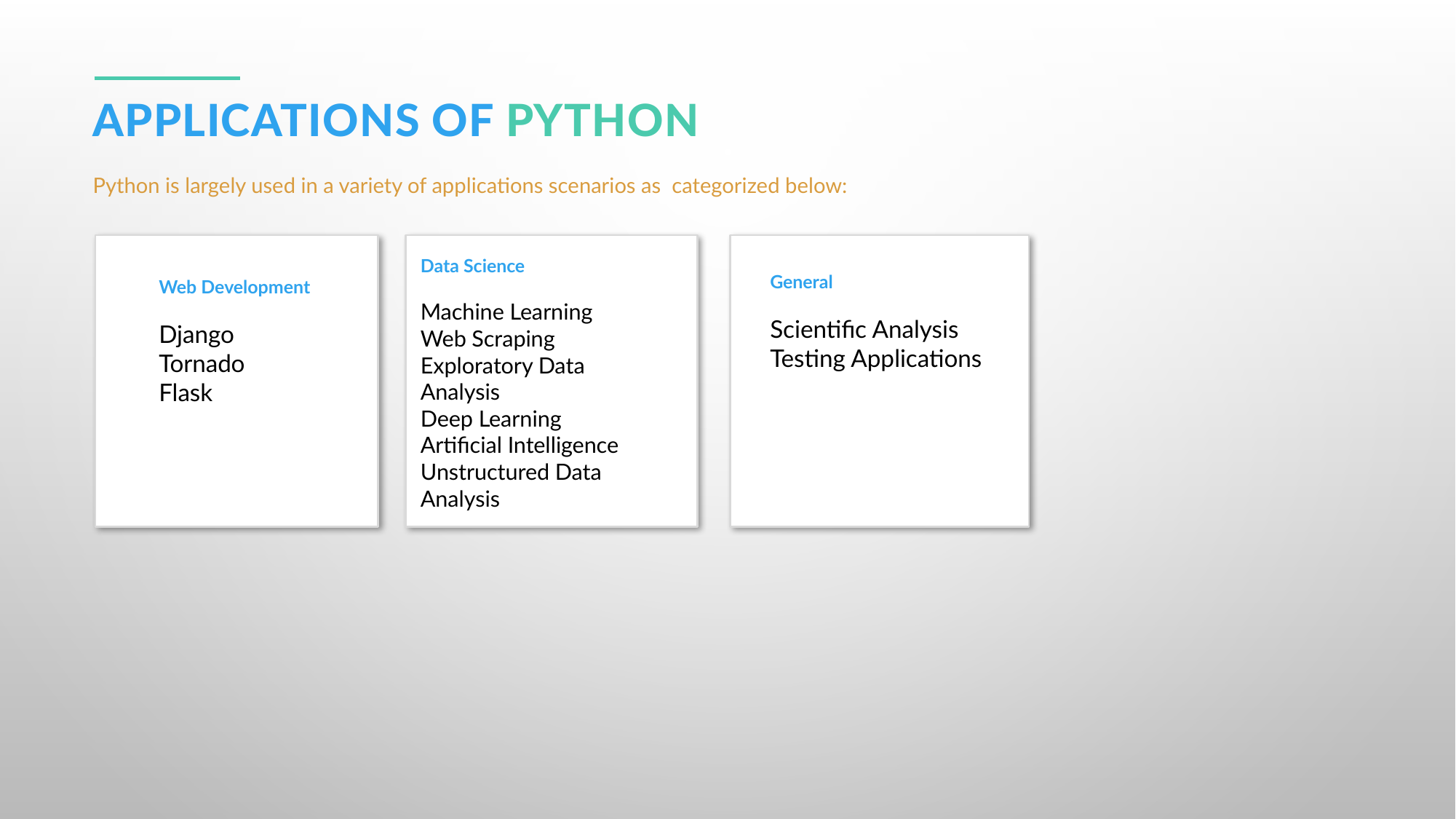

Applications of python
Python is largely used in a variety of applications scenarios as  categorized below:

General

Scientific Analysis
Testing Applications

Data Science

Machine Learning
Web Scraping
Exploratory Data
Analysis
Deep Learning
Artificial Intelligence
Unstructured Data
Analysis

Web Development

Django
Tornado
Flask